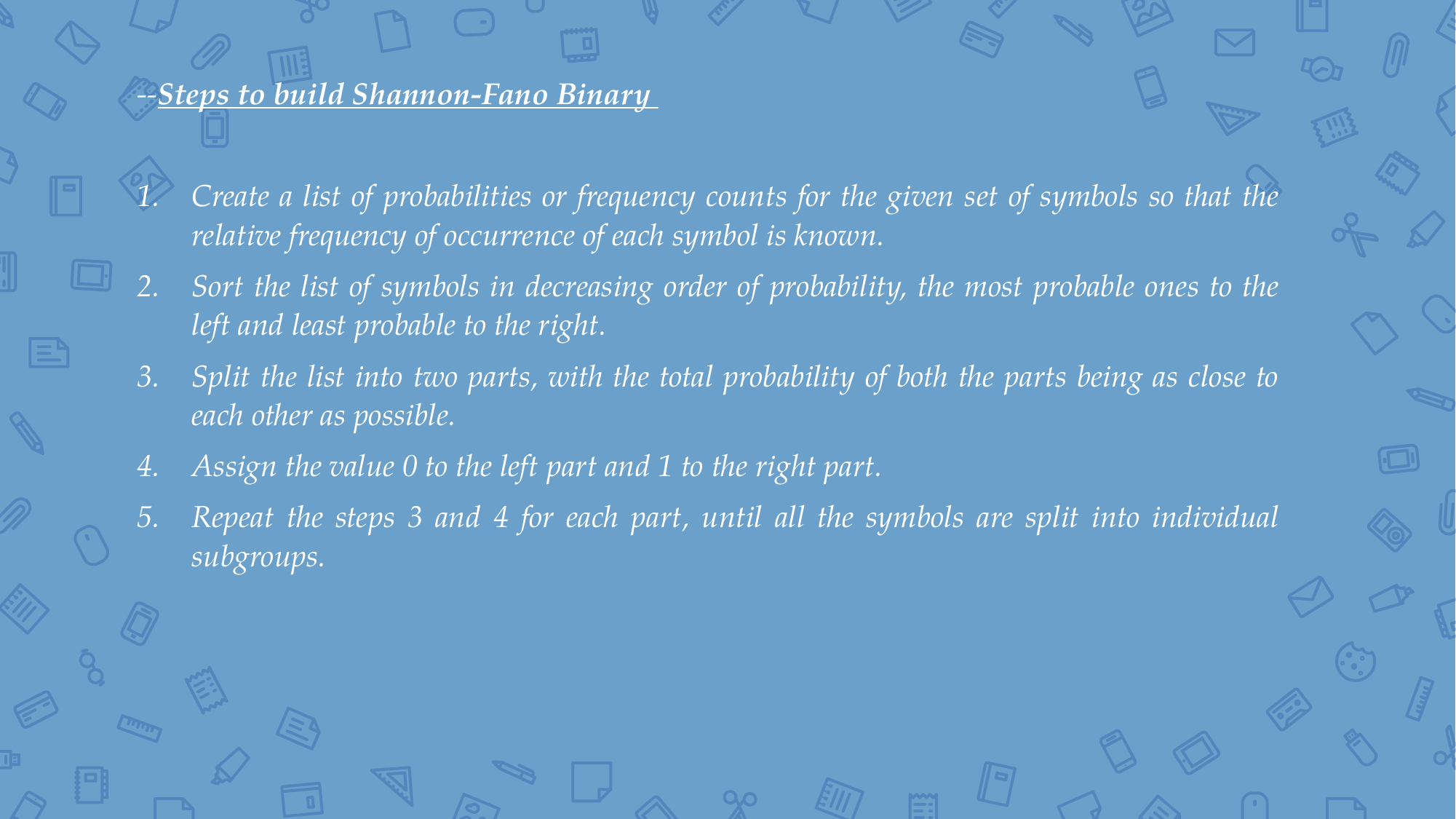

--Steps to build Shannon-Fano Binary

Create a list of probabilities or frequency counts for the given set of symbols so that the relative frequency of occurrence of each symbol is known.
Sort the list of symbols in decreasing order of probability, the most probable ones to the left and least probable to the right.
Split the list into two parts, with the total probability of both the parts being as close to each other as possible.
Assign the value 0 to the left part and 1 to the right part.
Repeat the steps 3 and 4 for each part, until all the symbols are split into individual subgroups.